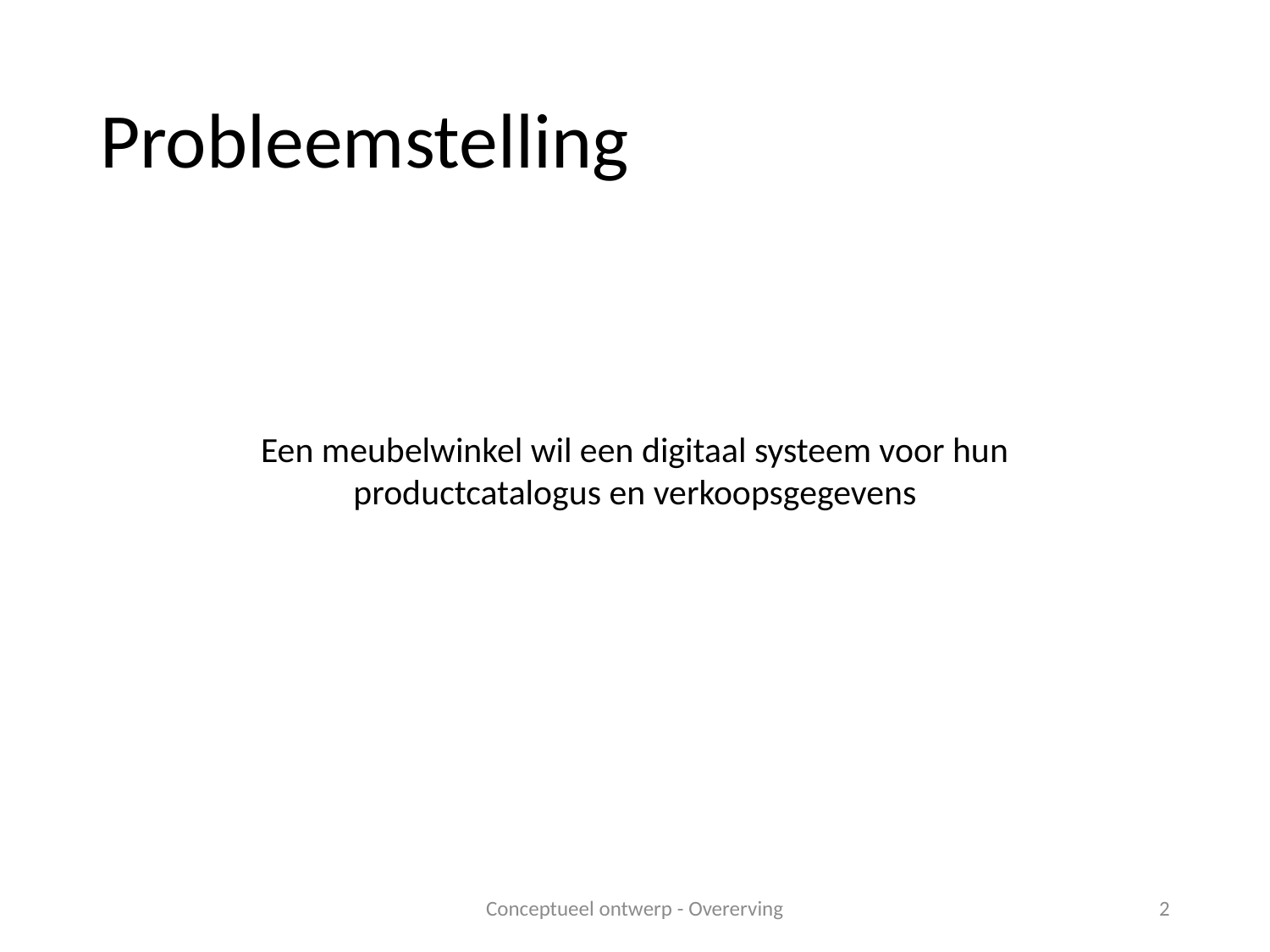

# Probleemstelling
Een meubelwinkel wil een digitaal systeem voor hun productcatalogus en verkoopsgegevens
Conceptueel ontwerp - Overerving
2